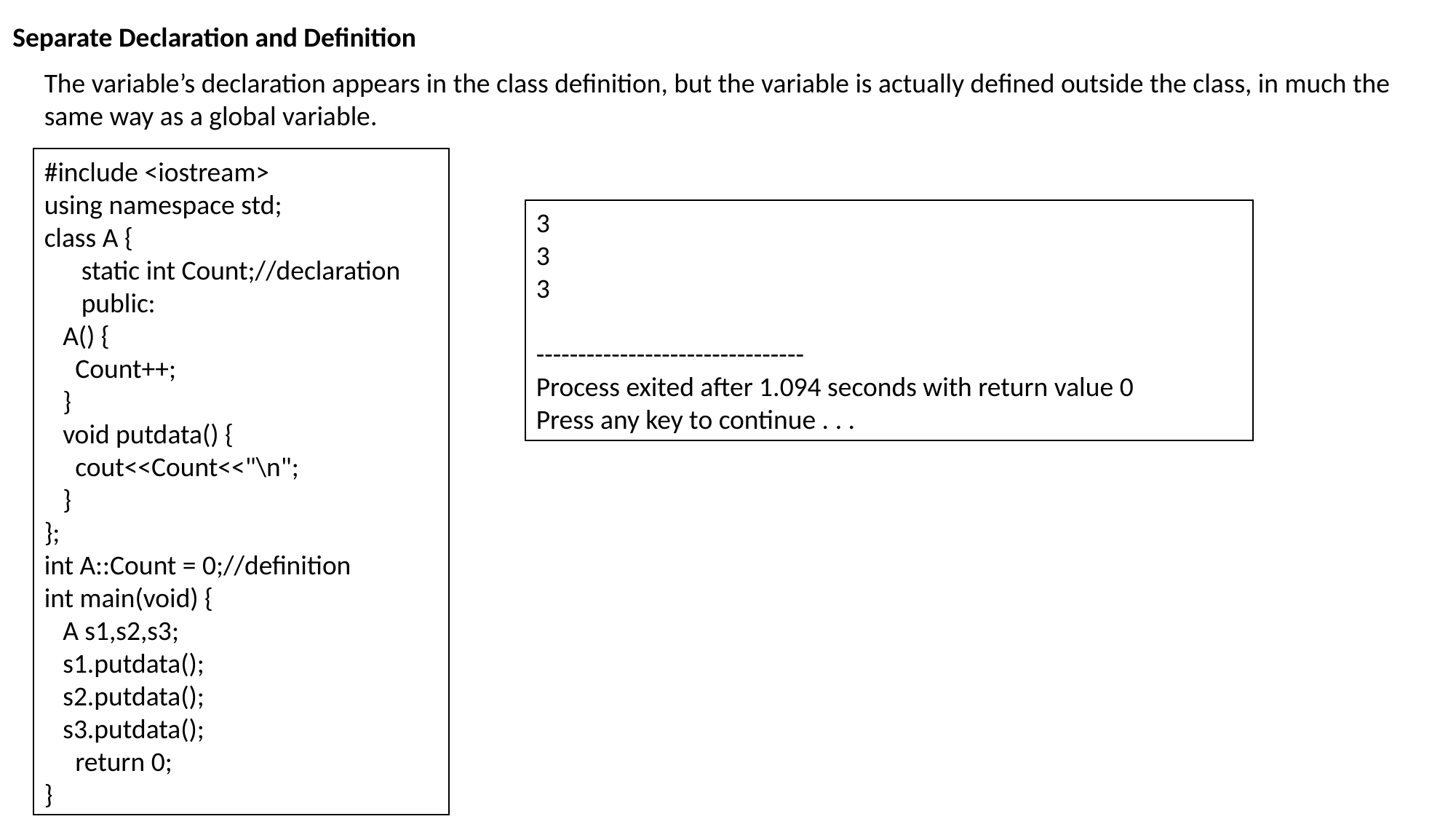

Separate Declaration and Definition
The variable’s declaration appears in the class definition, but the variable is actually defined outside the class, in much the same way as a global variable.
#include <iostream>
using namespace std;
class A {
      static int Count;//declaration
      public:
   A() {
     Count++;
   }
   void putdata() {
     cout<<Count<<"\n";
   }
};
int A::Count = 0;//definition
int main(void) {
   A s1,s2,s3;
   s1.putdata();
   s2.putdata();
   s3.putdata();
     return 0;
}
3
3
3

--------------------------------
Process exited after 1.094 seconds with return value 0
Press any key to continue . . .